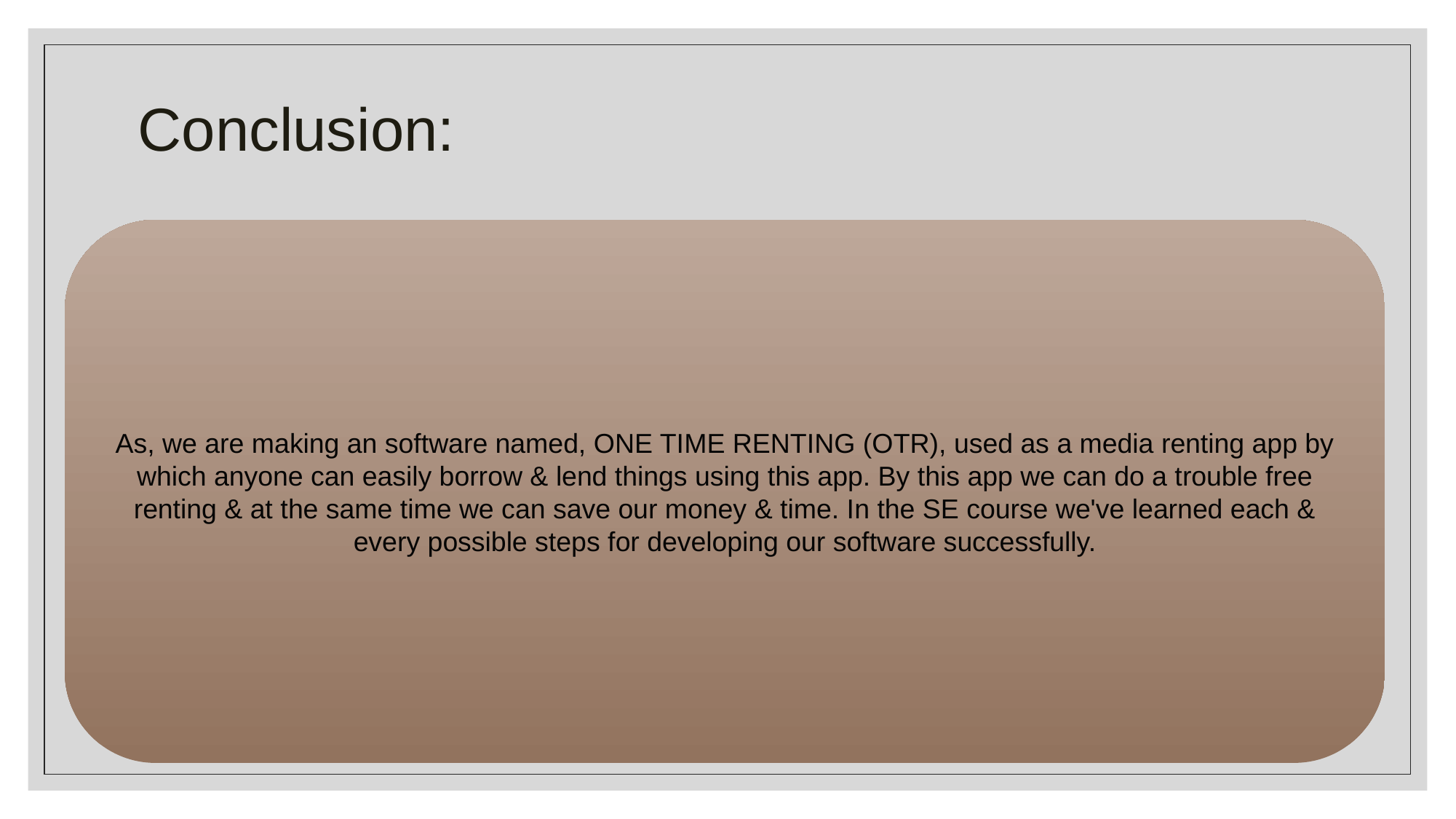

# Conclusion:
As, we are making an software named, ONE TIME RENTING (OTR), used as a media renting app by which anyone can easily borrow & lend things using this app. By this app we can do a trouble free renting & at the same time we can save our money & time. In the SE course we've learned each & every possible steps for developing our software successfully.